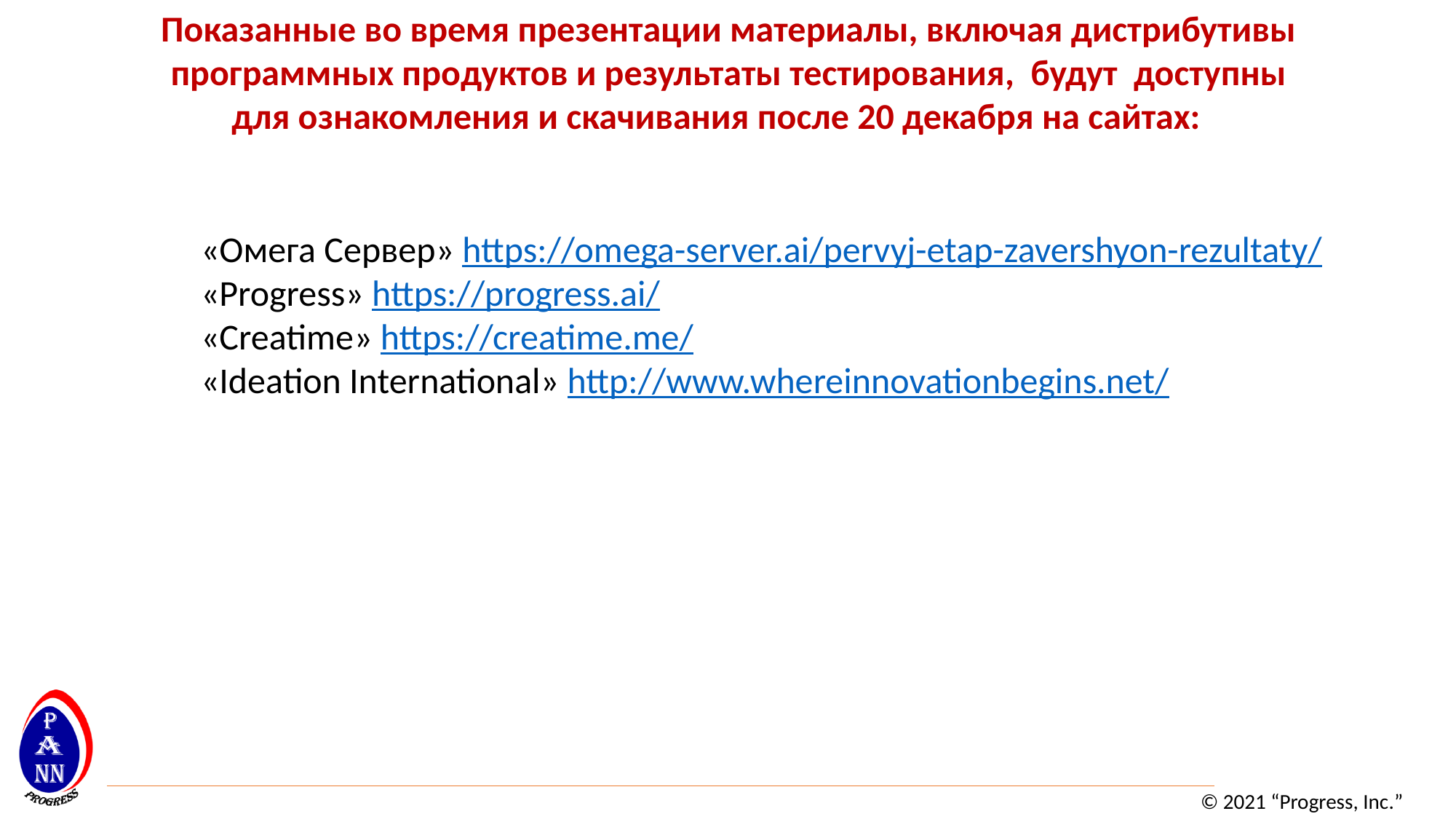

Показанные во время презентации материалы, включая дистрибутивы программных продуктов и результаты тестирования,  будут  доступны для ознакомления и скачивания после 20 декабря на сайтах:
«Омега Сервер» https://omega-server.ai/pervyj-etap-zavershyon-rezultaty/
«Progress» https://progress.ai/
«Creatime» https://creatime.me/
«Ideation International» http://www.whereinnovationbegins.net/